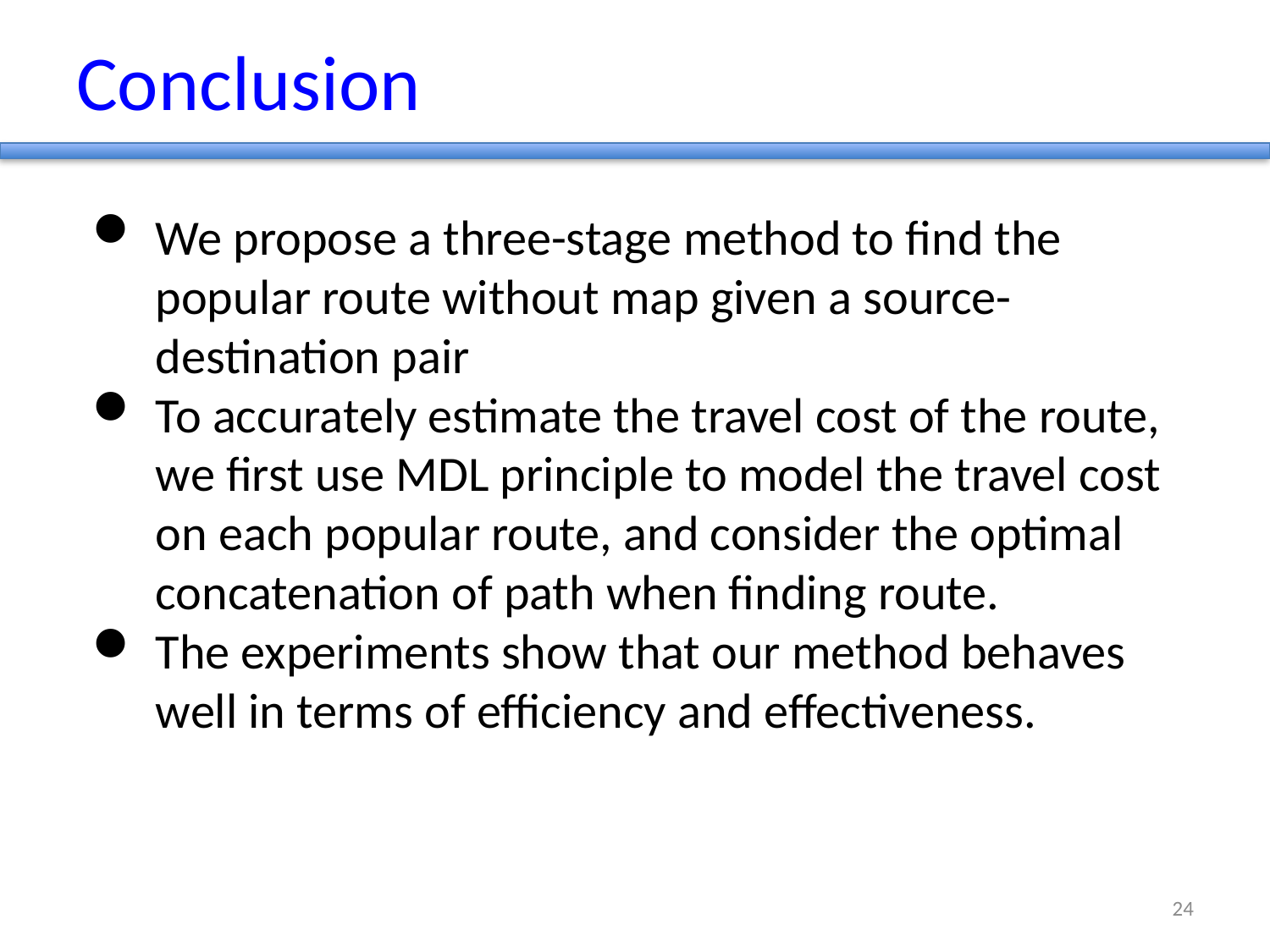

# Conclusion

We propose a three-stage method to find the popular route without map given a source-destination pair
To accurately estimate the travel cost of the route, we first use MDL principle to model the travel cost on each popular route, and consider the optimal concatenation of path when finding route.
The experiments show that our method behaves well in terms of efficiency and effectiveness.

24